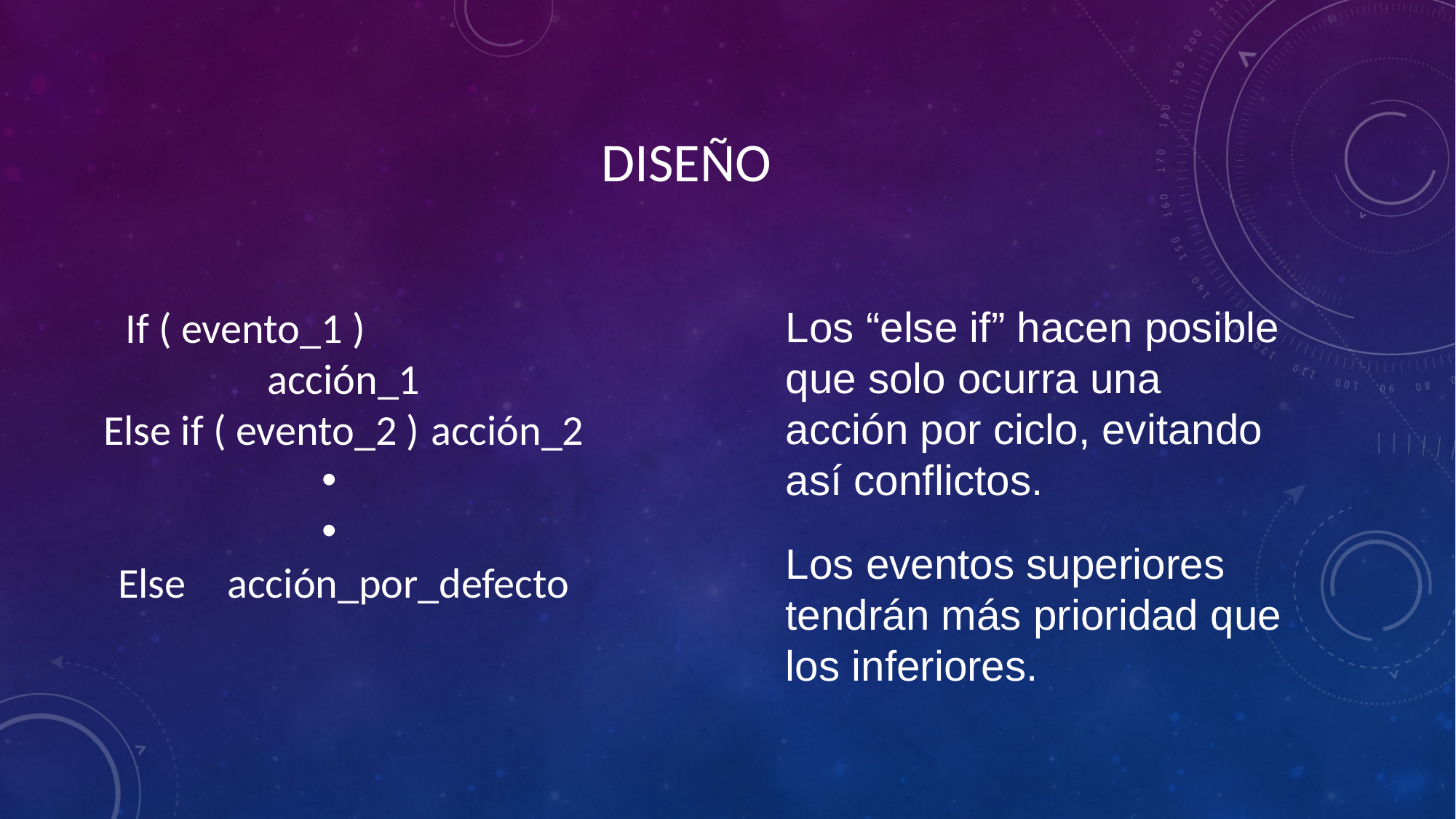

DISEÑO
If ( evento_1 )		acción_1
Else if ( evento_2 )	acción_2

Else	acción_por_defecto

Los “else if” hacen posible que solo ocurra una acción por ciclo, evitando así conflictos.

Los eventos superiores tendrán más prioridad que los inferiores.